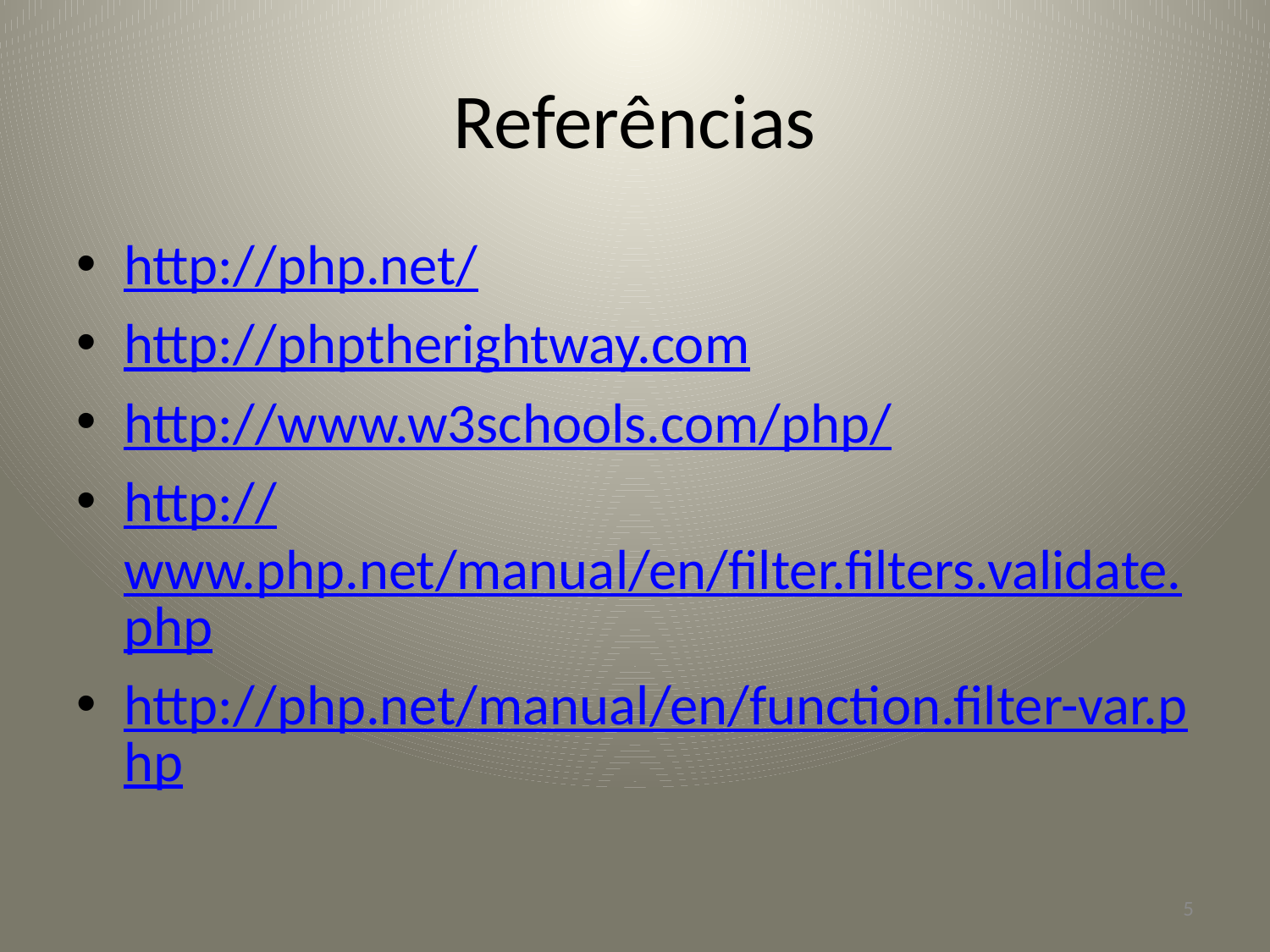

# Referências
http://php.net/
http://phptherightway.com
http://www.w3schools.com/php/
http://www.php.net/manual/en/filter.filters.validate.php
http://php.net/manual/en/function.filter-var.php
5